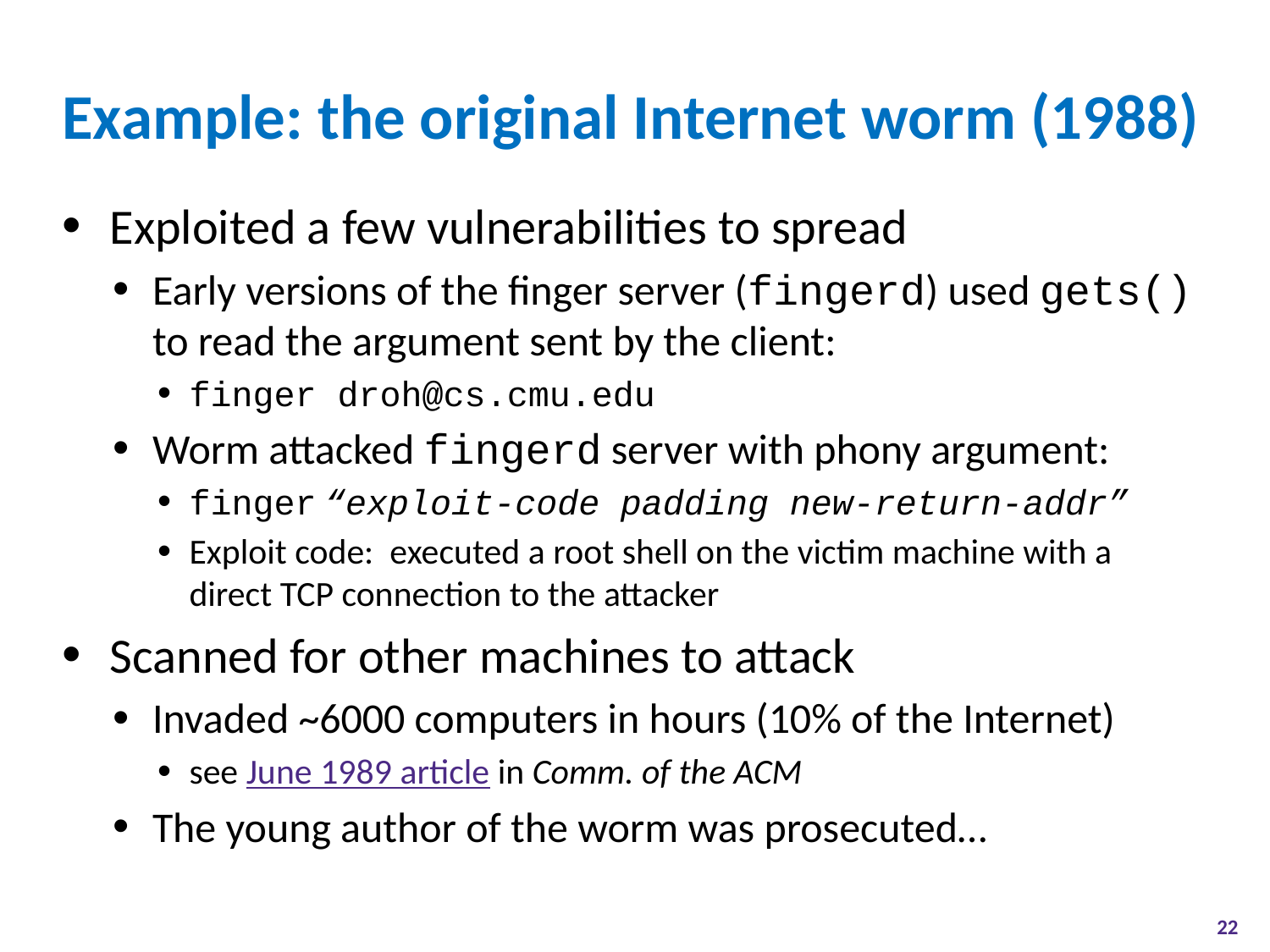

# Example: the original Internet worm (1988)
Exploited a few vulnerabilities to spread
Early versions of the finger server (fingerd) used gets() to read the argument sent by the client:
finger droh@cs.cmu.edu
Worm attacked fingerd server with phony argument:
finger “exploit-code padding new-return-addr”
Exploit code:  executed a root shell on the victim machine with a direct TCP connection to the attacker
Scanned for other machines to attack
Invaded ~6000 computers in hours (10% of the Internet)
see June 1989 article in Comm. of the ACM
The young author of the worm was prosecuted…
22